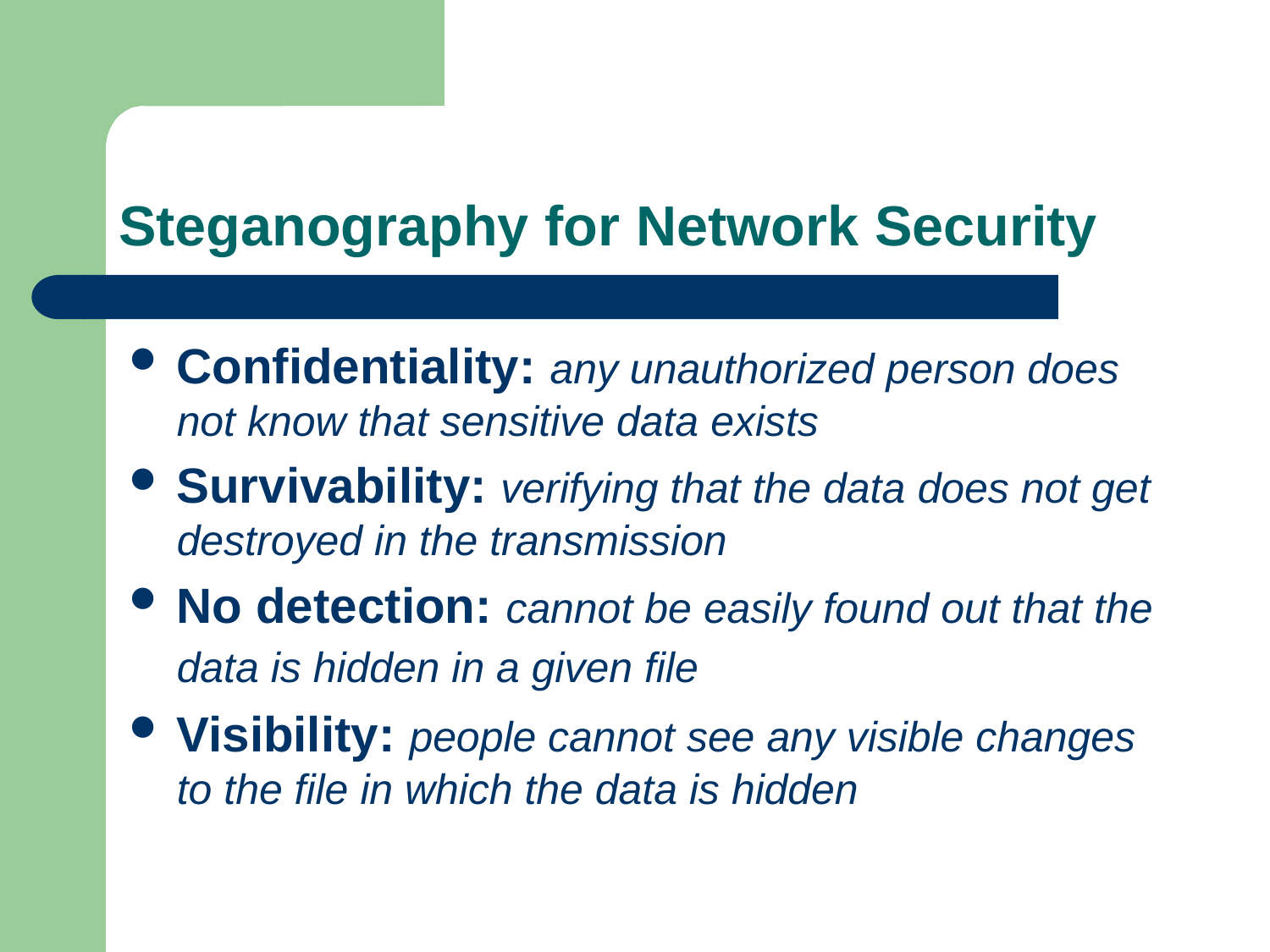

# Steganography for Network Security
Confidentiality: any unauthorized person does not know that sensitive data exists
Survivability: verifying that the data does not get destroyed in the transmission
No detection: cannot be easily found out that the data is hidden in a given file
Visibility: people cannot see any visible changes to the file in which the data is hidden